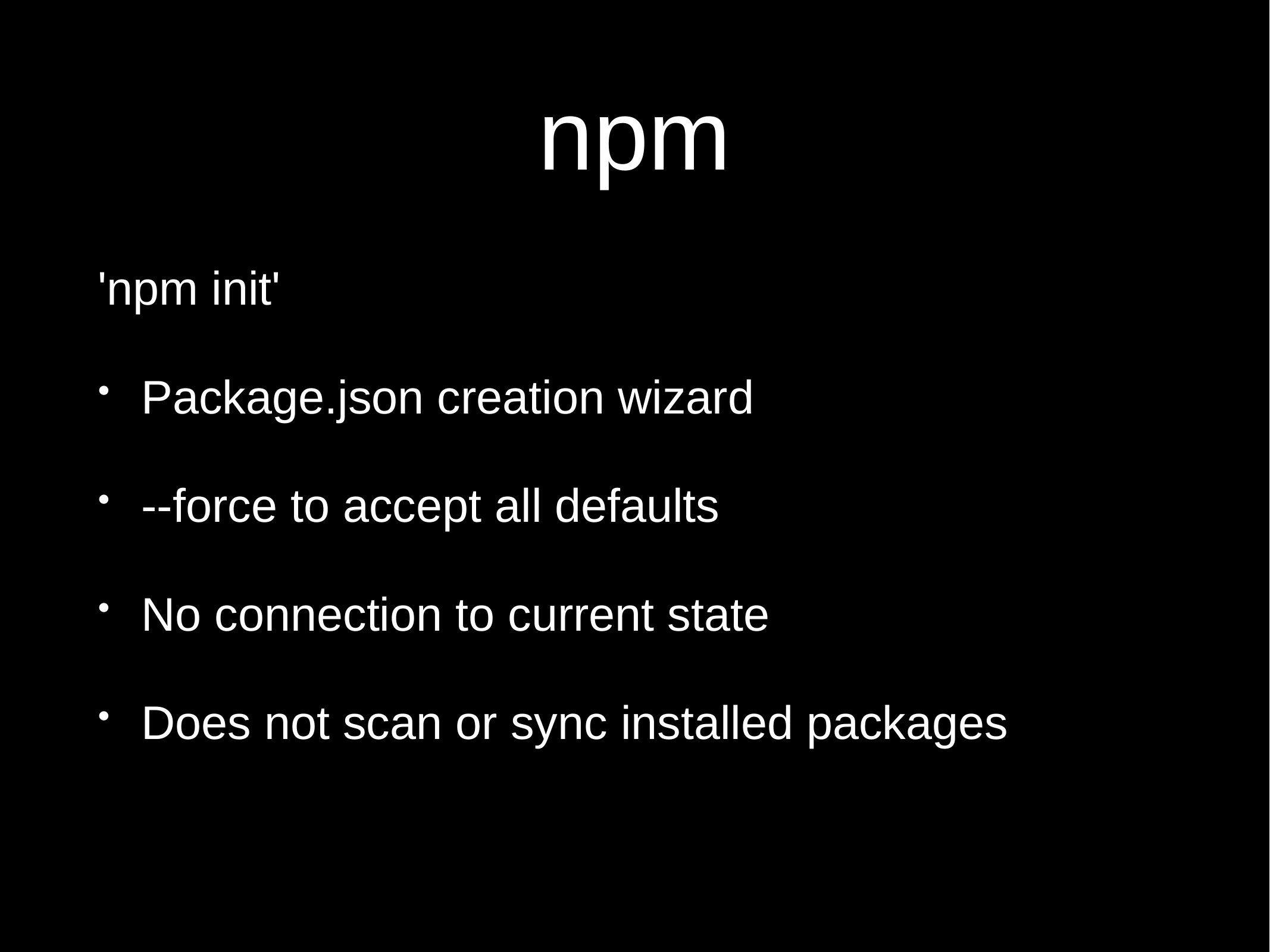

# npm
'npm init'
Package.json creation wizard
--force to accept all defaults
No connection to current state
Does not scan or sync installed packages